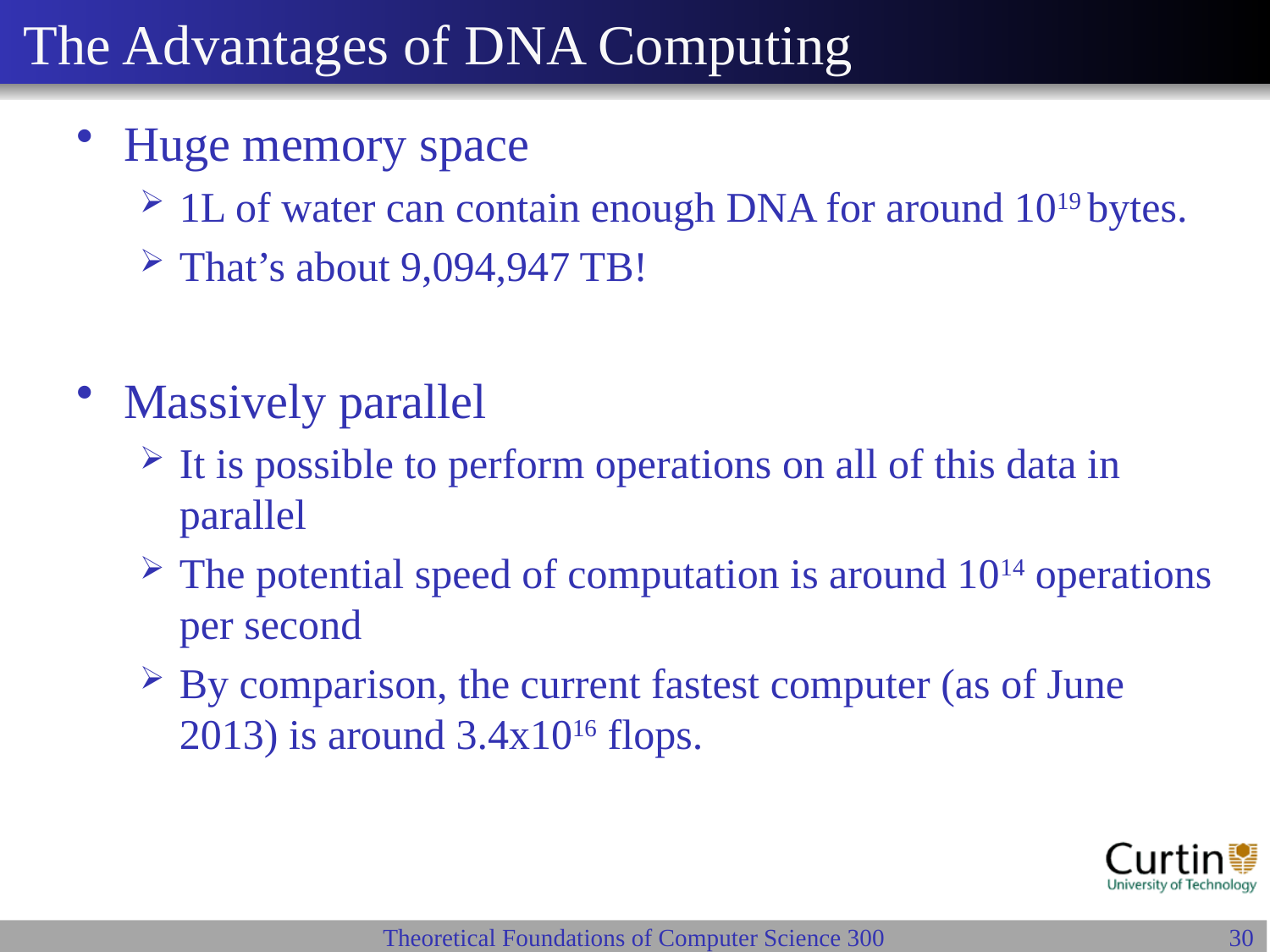

# The Advantages of DNA Computing
Huge memory space
1L of water can contain enough DNA for around 1019 bytes.
That’s about 9,094,947 TB!

Massively parallel
It is possible to perform operations on all of this data in parallel
The potential speed of computation is around 1014 operations per second
By comparison, the current fastest computer (as of June 2013) is around 3.4x1016 flops.